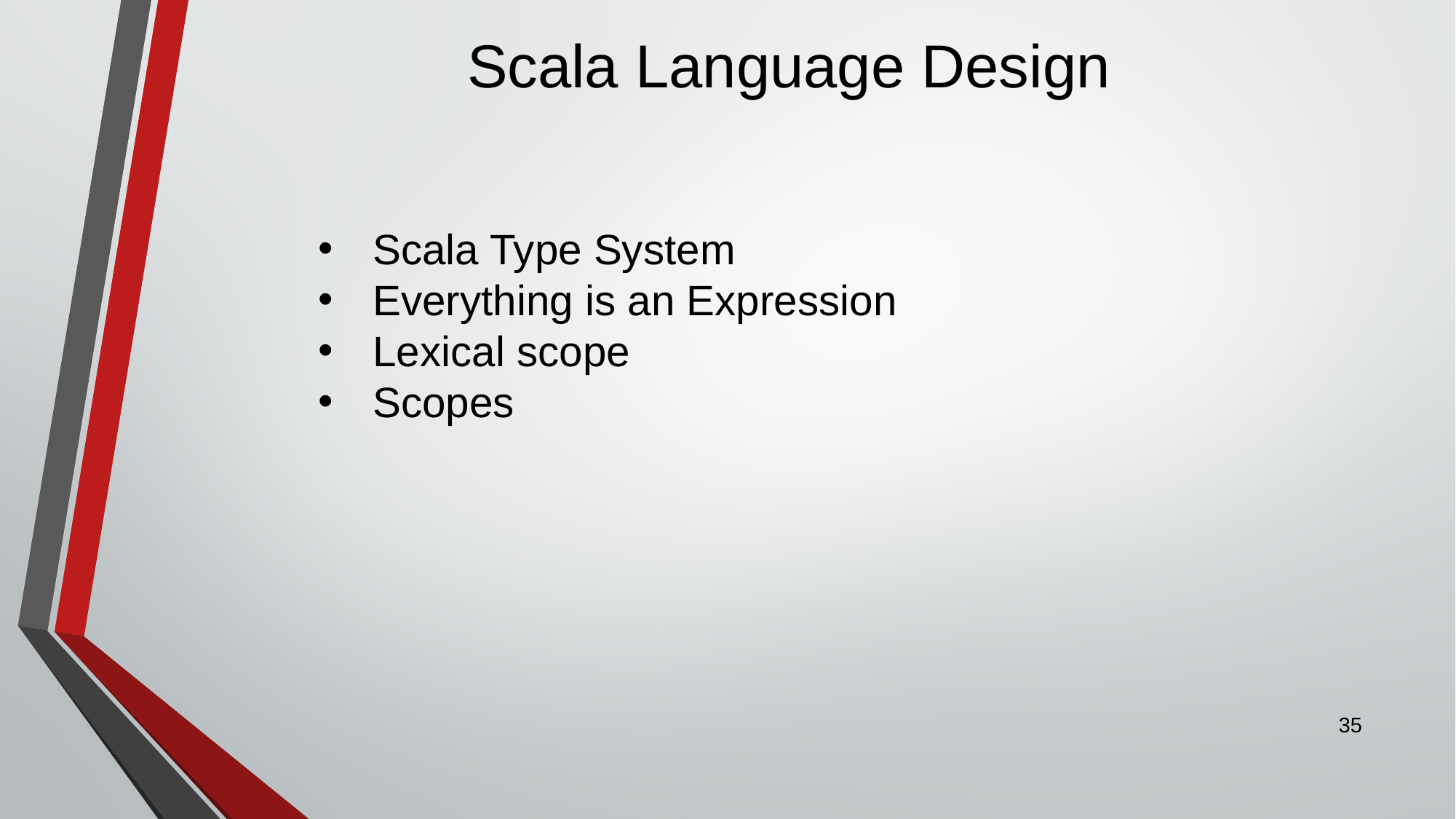

# Scala Language Design
Scala Type System
Everything is an Expression
Lexical scope
Scopes

35